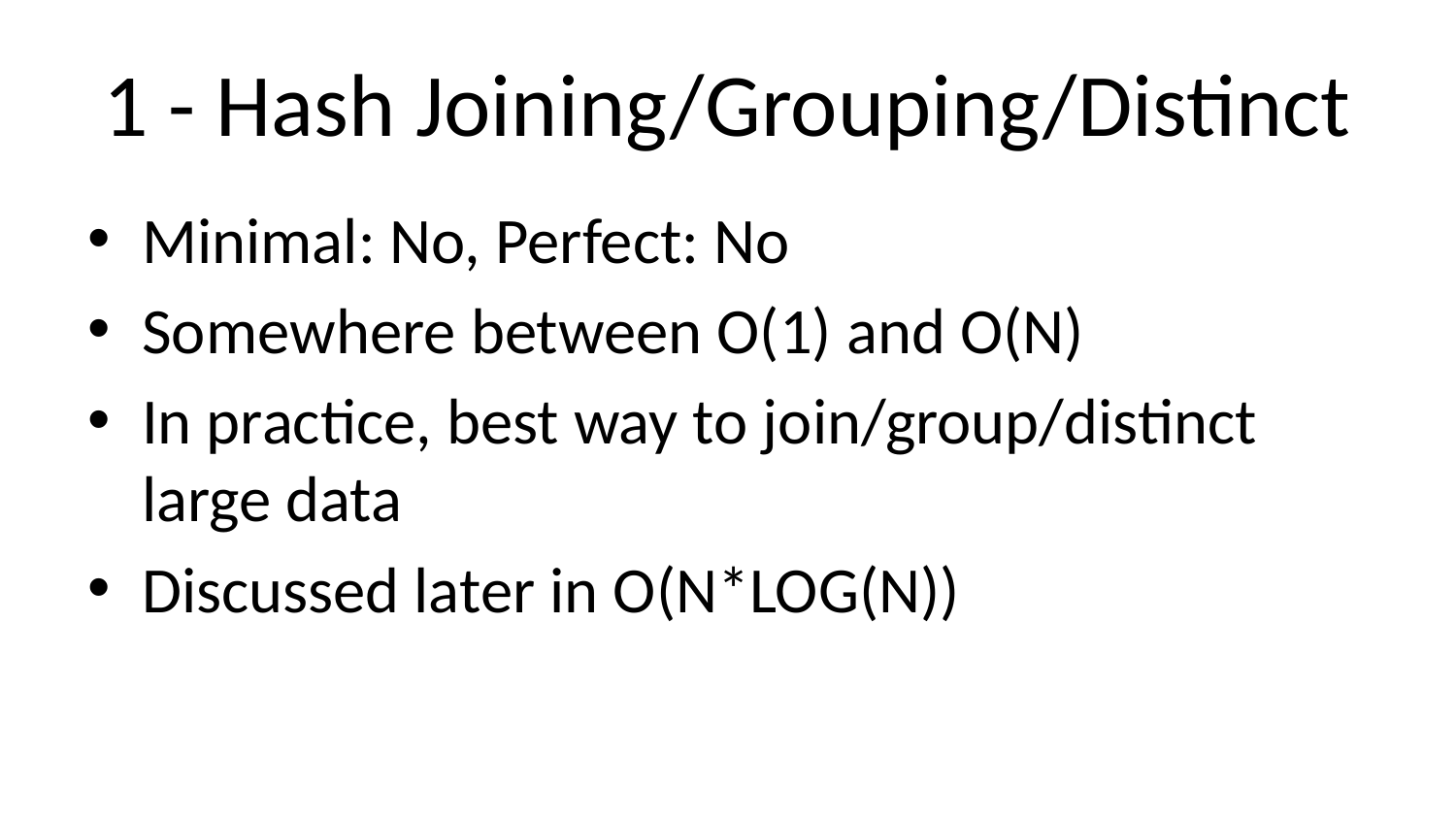

# 1 - Hash Joining/Grouping/Distinct
Minimal: No, Perfect: No
Somewhere between O(1) and O(N)
In practice, best way to join/group/distinct large data
Discussed later in O(N*LOG(N))